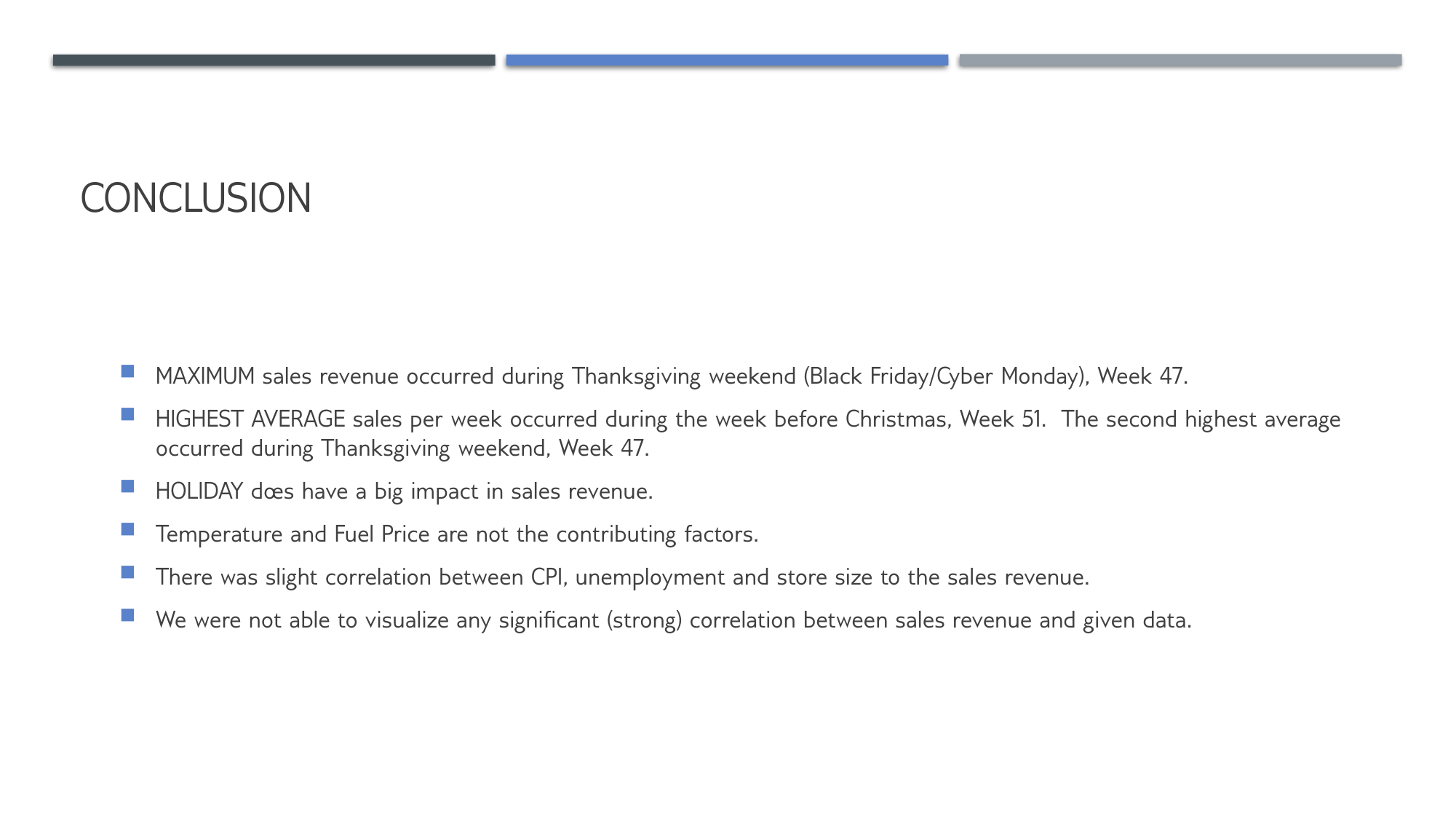

# CONCLUSION
MAXIMUM sales revenue occurred during Thanksgiving weekend (Black Friday/Cyber Monday), Week 47.
HIGHEST AVERAGE sales per week occurred during the week before Christmas, Week 51.  The second highest average occurred during Thanksgiving weekend, Week 47.
HOLIDAY does have a big impact in sales revenue.
Temperature and Fuel Price are not the contributing factors.
There was slight correlation between CPI, unemployment and store size to the sales revenue.
We were not able to visualize any significant (strong) correlation between sales revenue and given data.